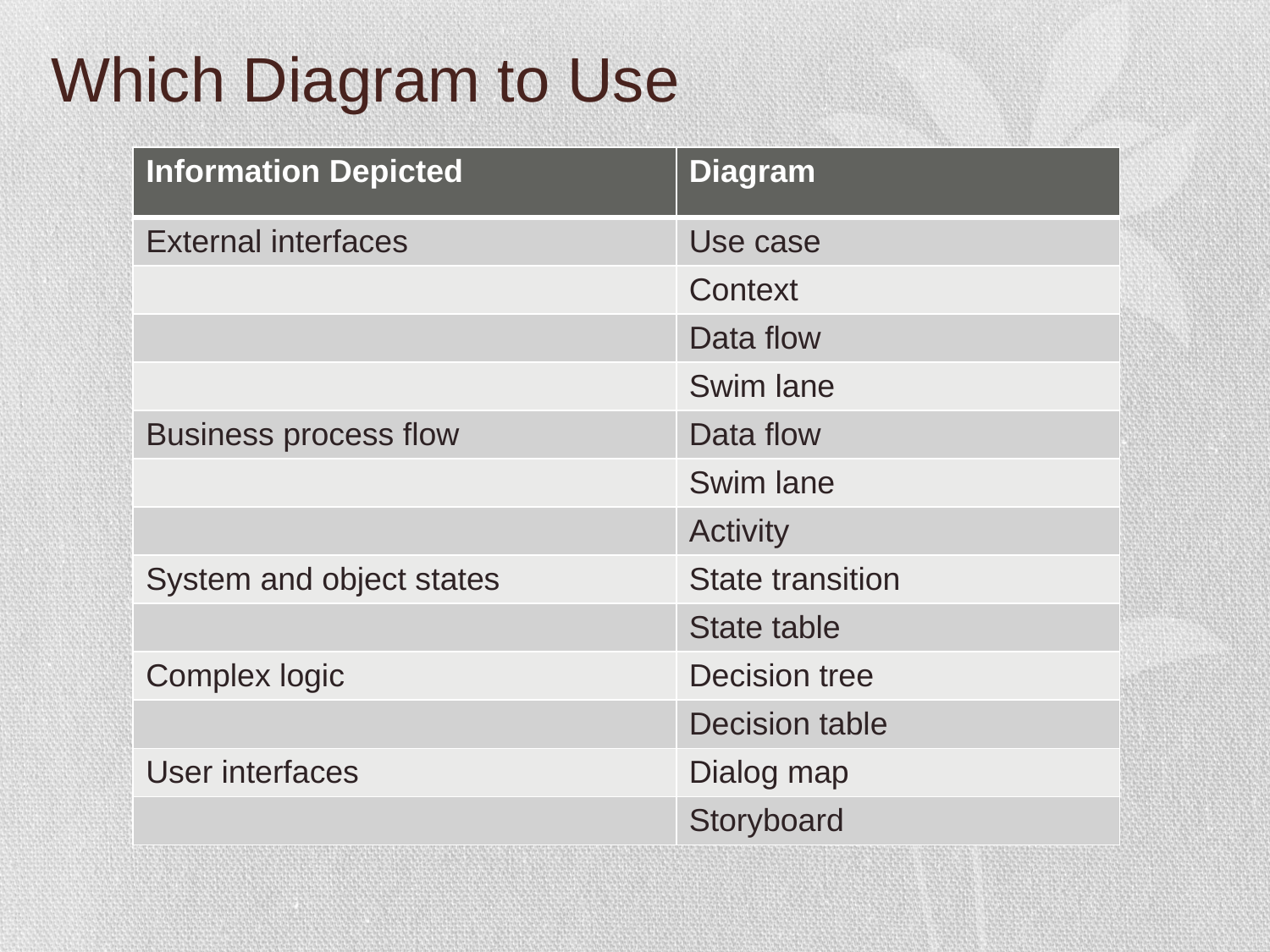

# Which Diagram to Use
| Information Depicted | Diagram |
| --- | --- |
| External interfaces | Use case |
|  | Context |
|  | Data flow |
|  | Swim lane |
| Business process flow | Data flow |
|  | Swim lane |
|  | Activity |
| System and object states | State transition |
|  | State table |
| Complex logic | Decision tree |
|  | Decision table |
| User interfaces | Dialog map |
|  | Storyboard |